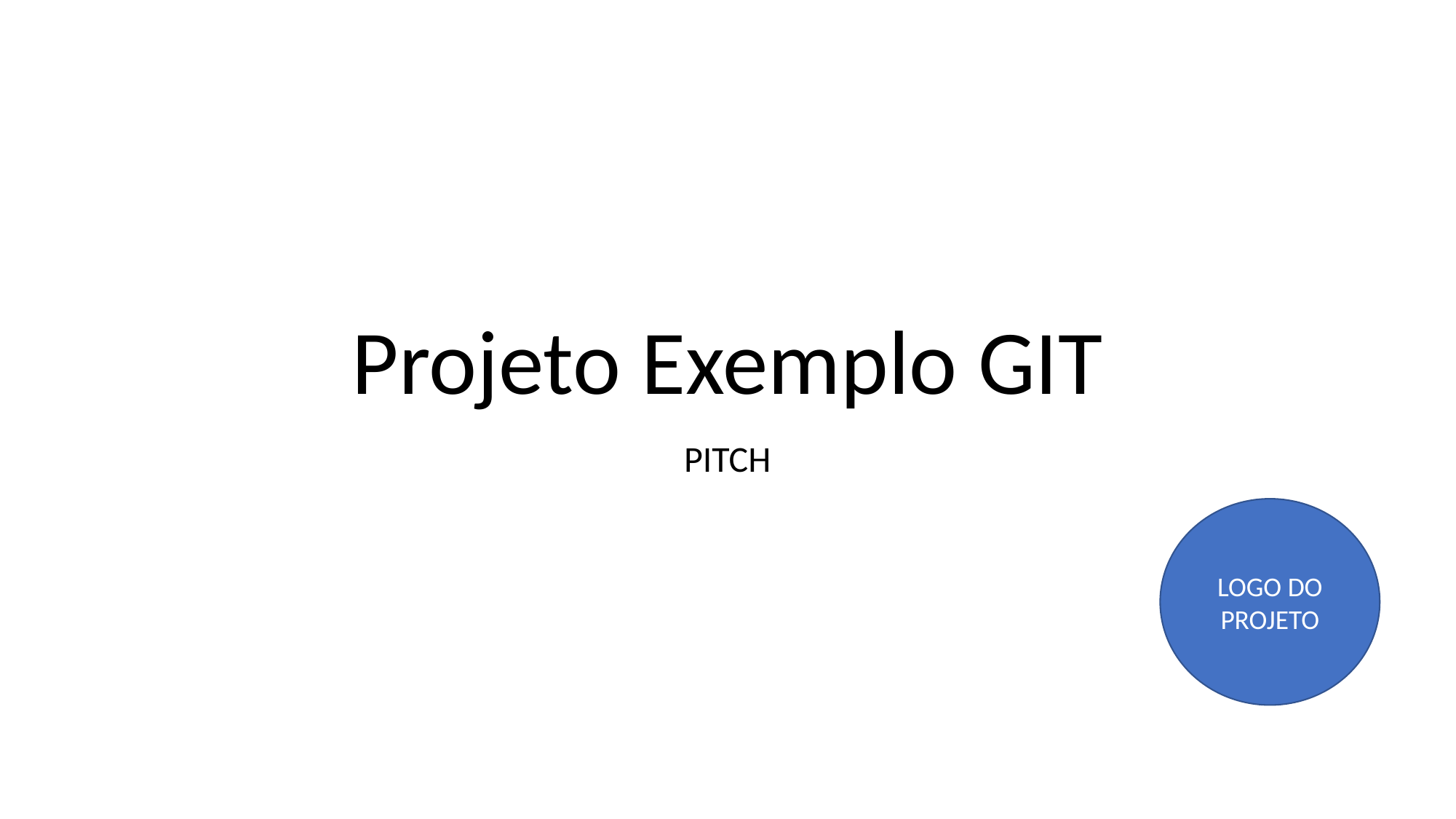

# Projeto Exemplo GIT
PITCH
LOGO DO PROJETO